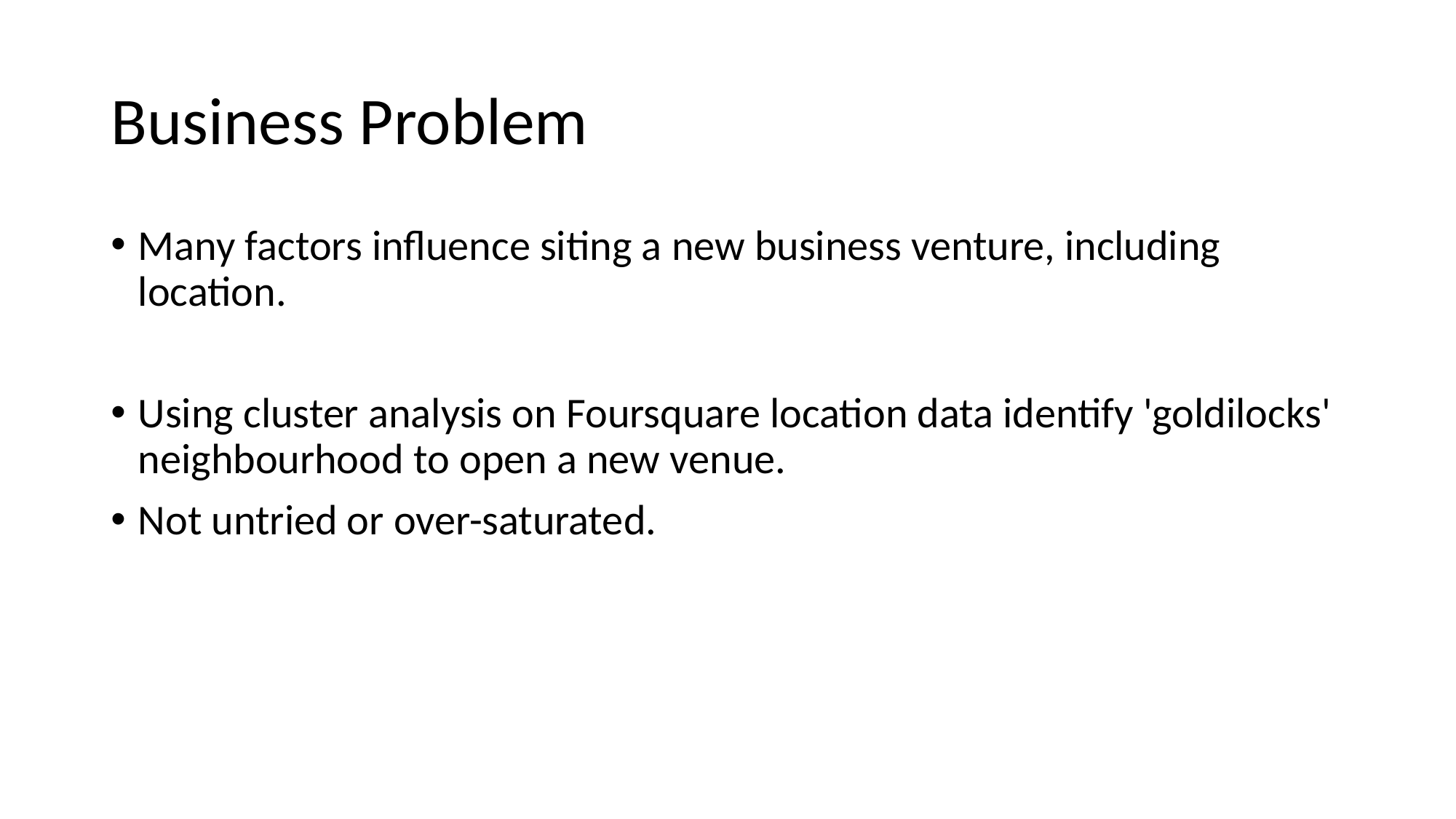

# Business Problem
Many factors influence siting a new business venture, including location.

Using cluster analysis on Foursquare location data identify 'goldilocks' neighbourhood to open a new venue.
Not untried or over-saturated.